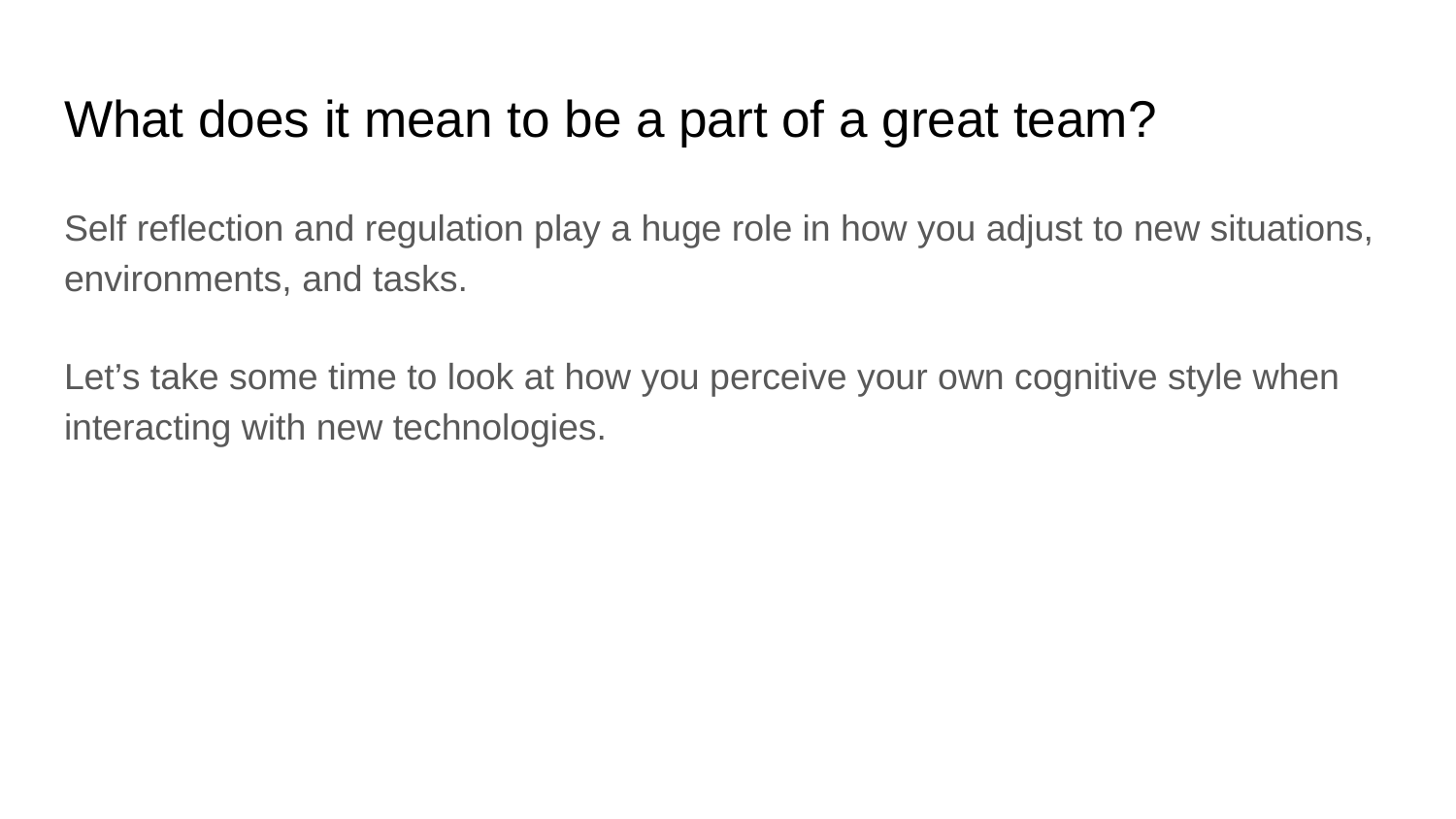

# What does it mean to be a part of a great team?
Self reflection and regulation play a huge role in how you adjust to new situations, environments, and tasks.
Let’s take some time to look at how you perceive your own cognitive style when interacting with new technologies.